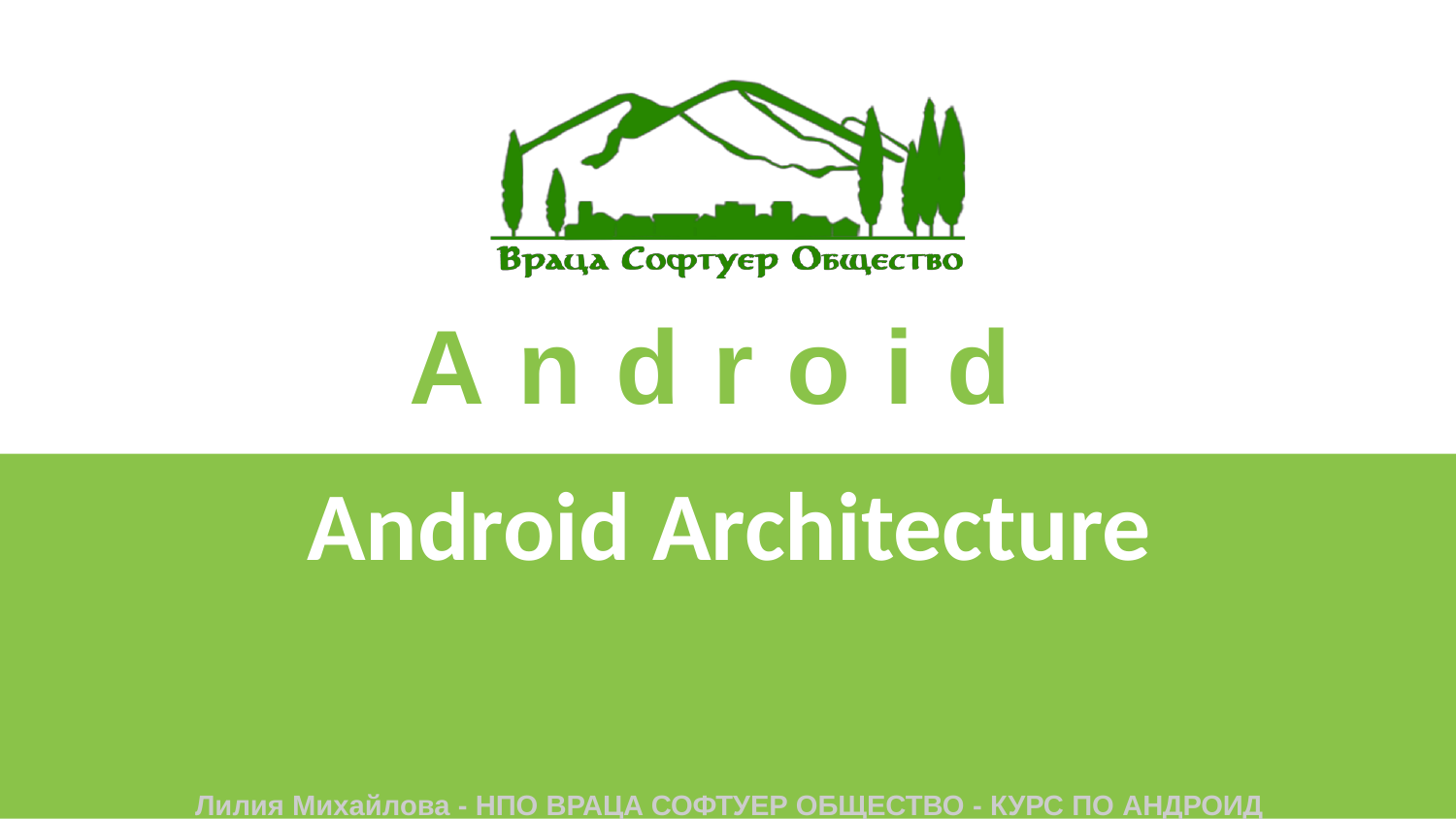

# Android

Android Architecture
Лилия Михайлова - НПО ВРАЦА СОФТУЕР ОБЩЕСТВО - КУРС ПО АНДРОИД